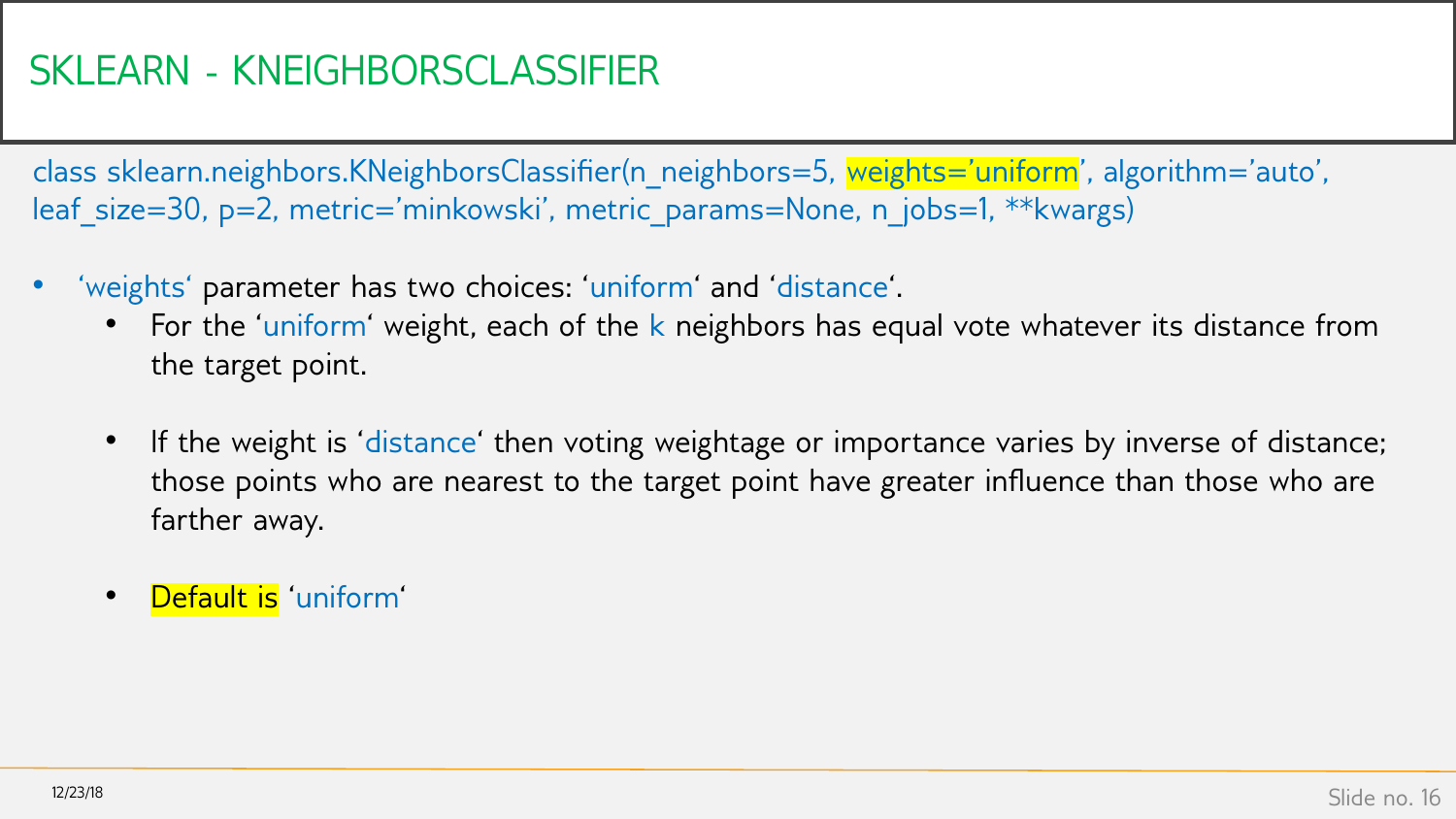

# SKLEARN - KNEIGHBORSCLASSIFIER
class sklearn.neighbors.KNeighborsClassifier(n_neighbors=5, weights=’uniform’, algorithm=’auto’, leaf_size=30, p=2, metric=’minkowski’, metric_params=None, n_jobs=1, **kwargs)

‘weights‘ parameter has two choices: ‘uniform‘ and ‘distance‘.
For the ‘uniform‘ weight, each of the k neighbors has equal vote whatever its distance from the target point.

If the weight is ‘distance‘ then voting weightage or importance varies by inverse of distance; those points who are nearest to the target point have greater influence than those who are farther away.

Default is ‘uniform‘
12/23/18
Slide no. 16